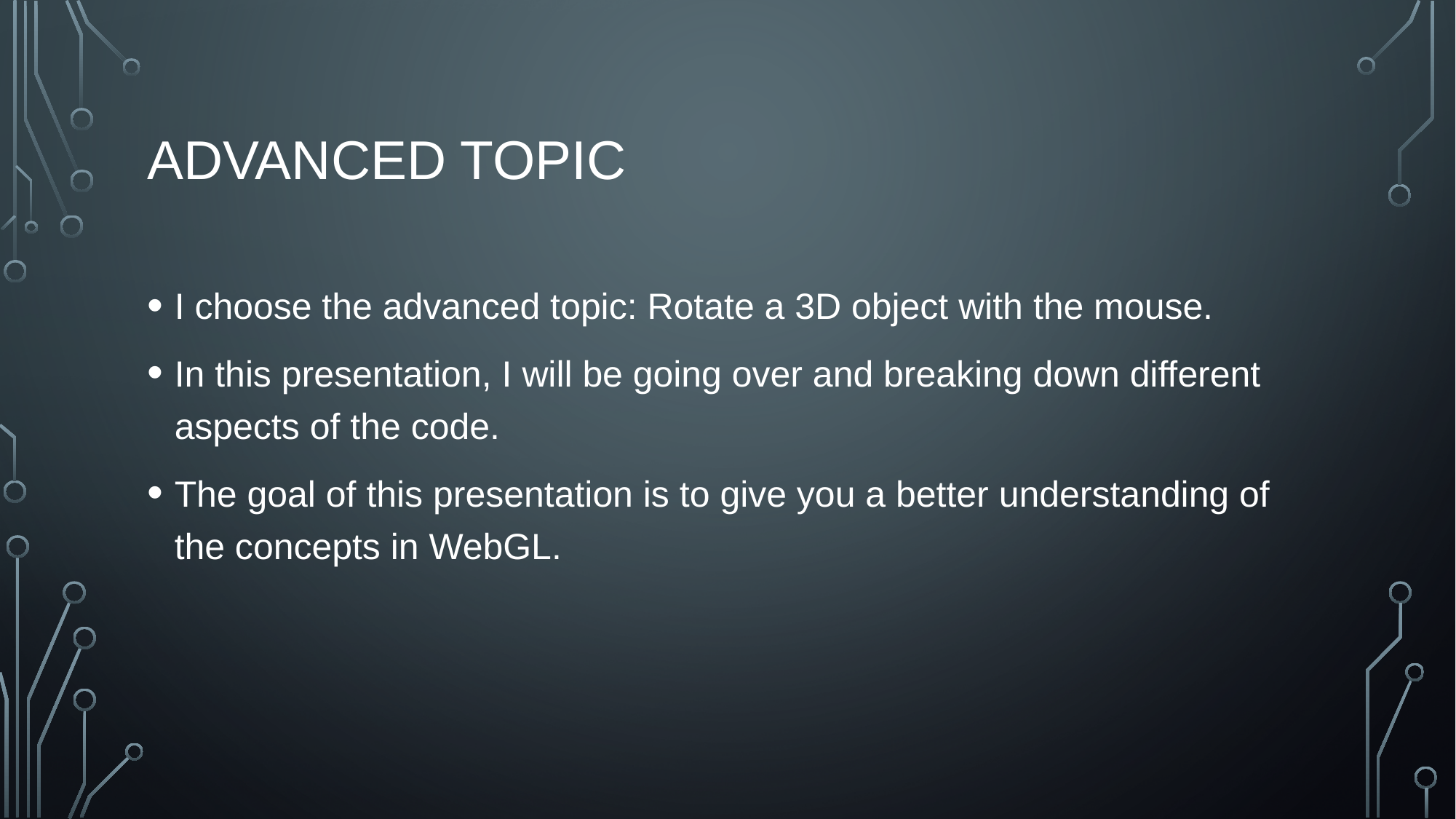

# Advanced topic
I choose the advanced topic: Rotate a 3D object with the mouse.
In this presentation, I will be going over and breaking down different aspects of the code.
The goal of this presentation is to give you a better understanding of the concepts in WebGL.